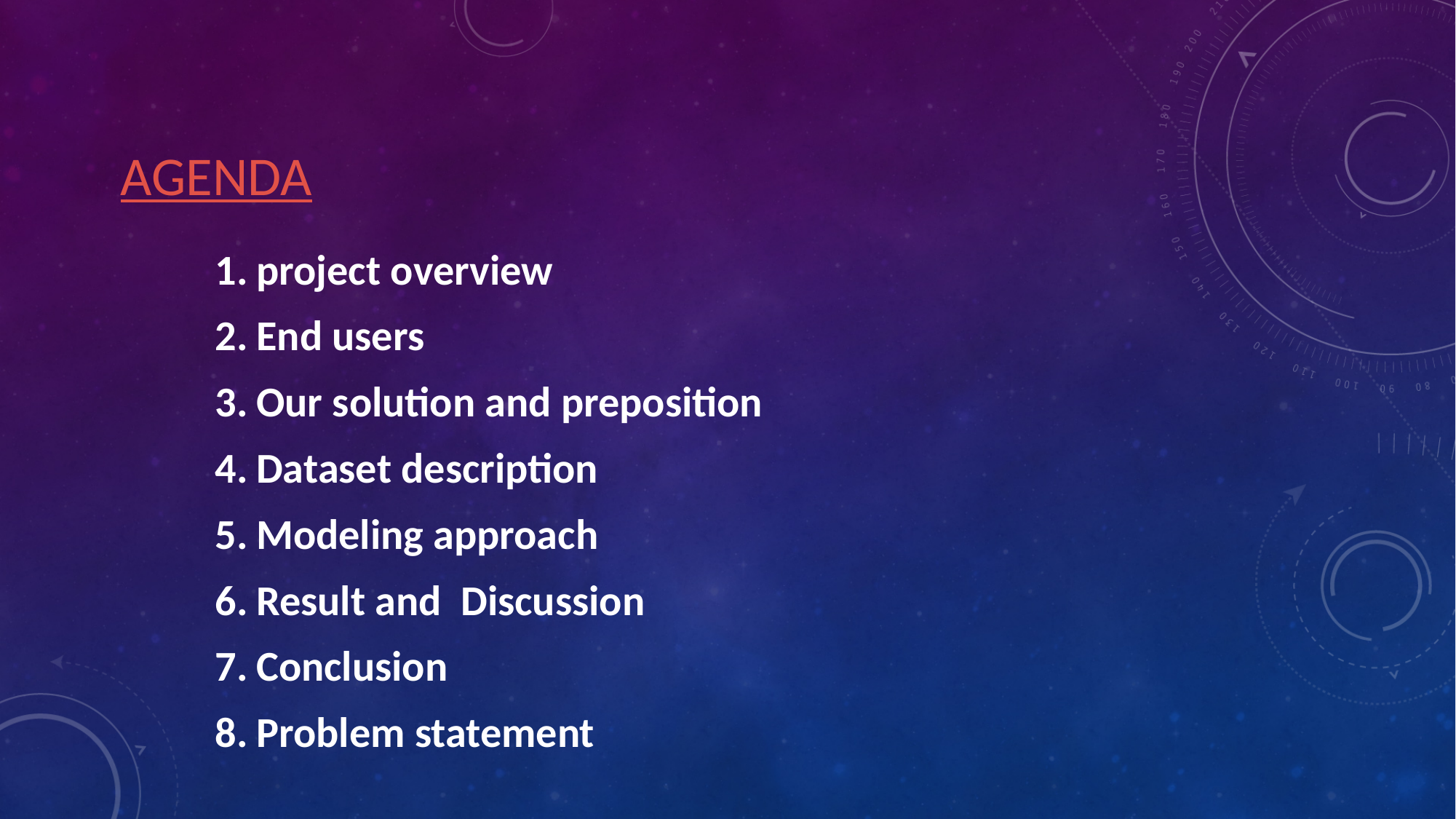

# Agenda

project overview
End users
Our solution and preposition
Dataset description
Modeling approach
Result and  Discussion
Conclusion
Problem statement